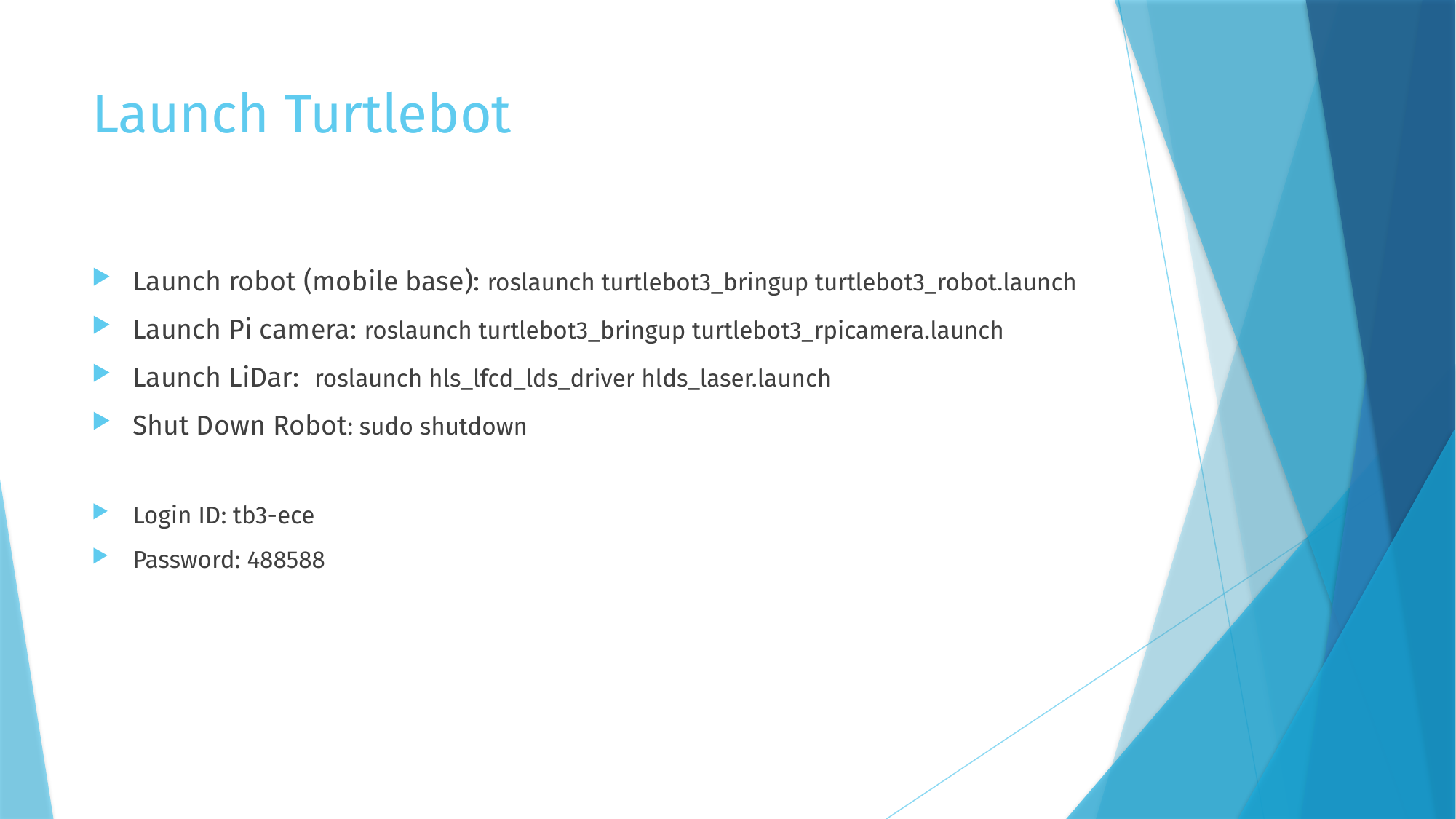

# Launch Turtlebot
Launch robot (mobile base): roslaunch turtlebot3_bringup turtlebot3_robot.launch
Launch Pi camera: roslaunch turtlebot3_bringup turtlebot3_rpicamera.launch
Launch LiDar:  roslaunch hls_lfcd_lds_driver hlds_laser.launch
Shut Down Robot: sudo shutdown

Login ID: tb3-ece
Password: 488588